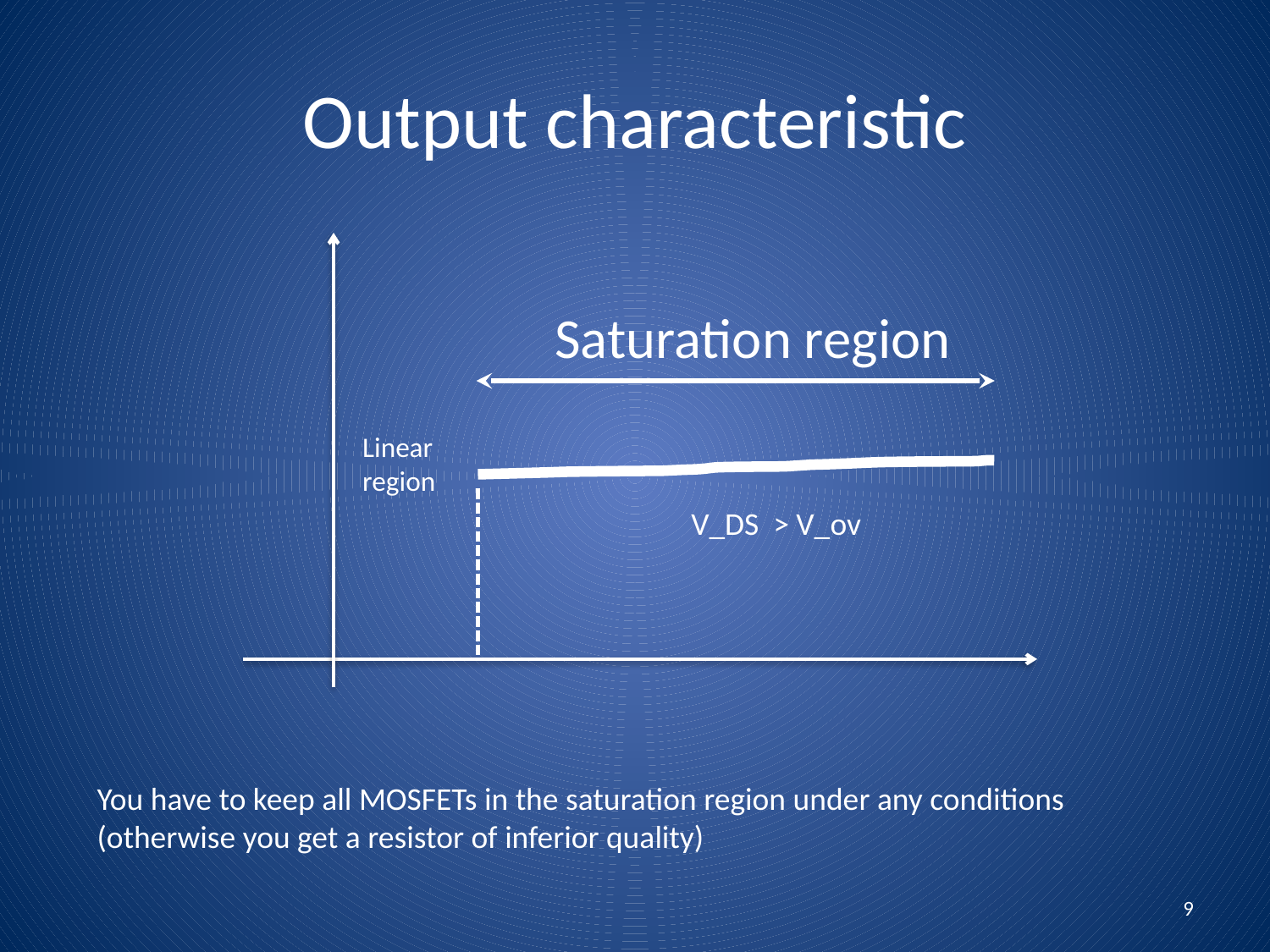

# Output characteristic

Saturation region
Linear
region
V_DS  > V_ov
You have to keep all MOSFETs in the saturation region under any conditions
(otherwise you get a resistor of inferior quality)
9